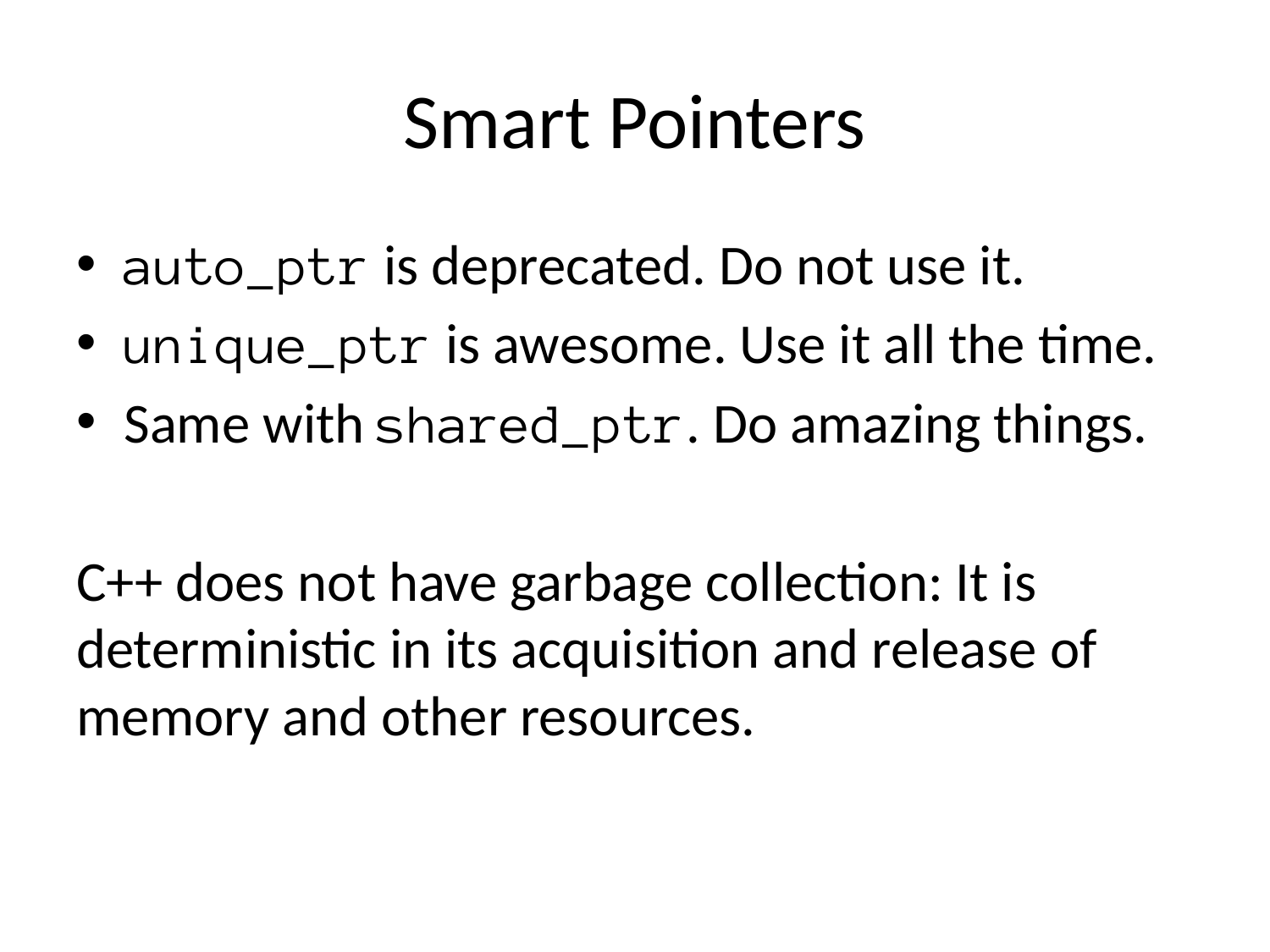

# Smart Pointers
auto_ptr is deprecated. Do not use it.
unique_ptr is awesome. Use it all the time.
Same with shared_ptr. Do amazing things.

C++ does not have garbage collection: It is deterministic in its acquisition and release of memory and other resources.